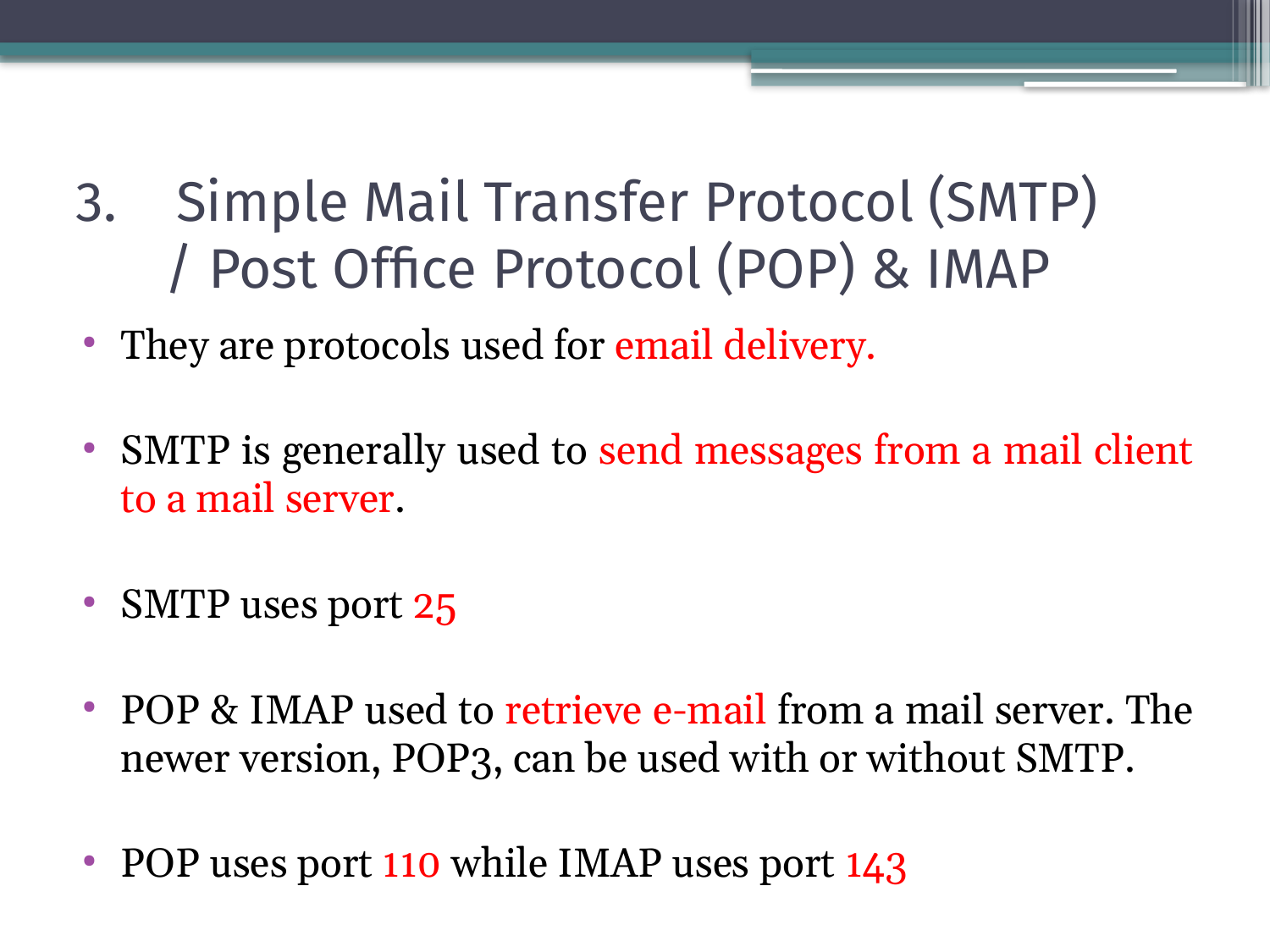

# 3.	Simple Mail Transfer Protocol (SMTP) / Post Office Protocol (POP) & IMAP
They are protocols used for email delivery.

SMTP is generally used to send messages from a mail client to a mail server.

SMTP uses port 25

POP & IMAP used to retrieve e-mail from a mail server. The newer version, POP3, can be used with or without SMTP.

POP uses port 110 while IMAP uses port 143